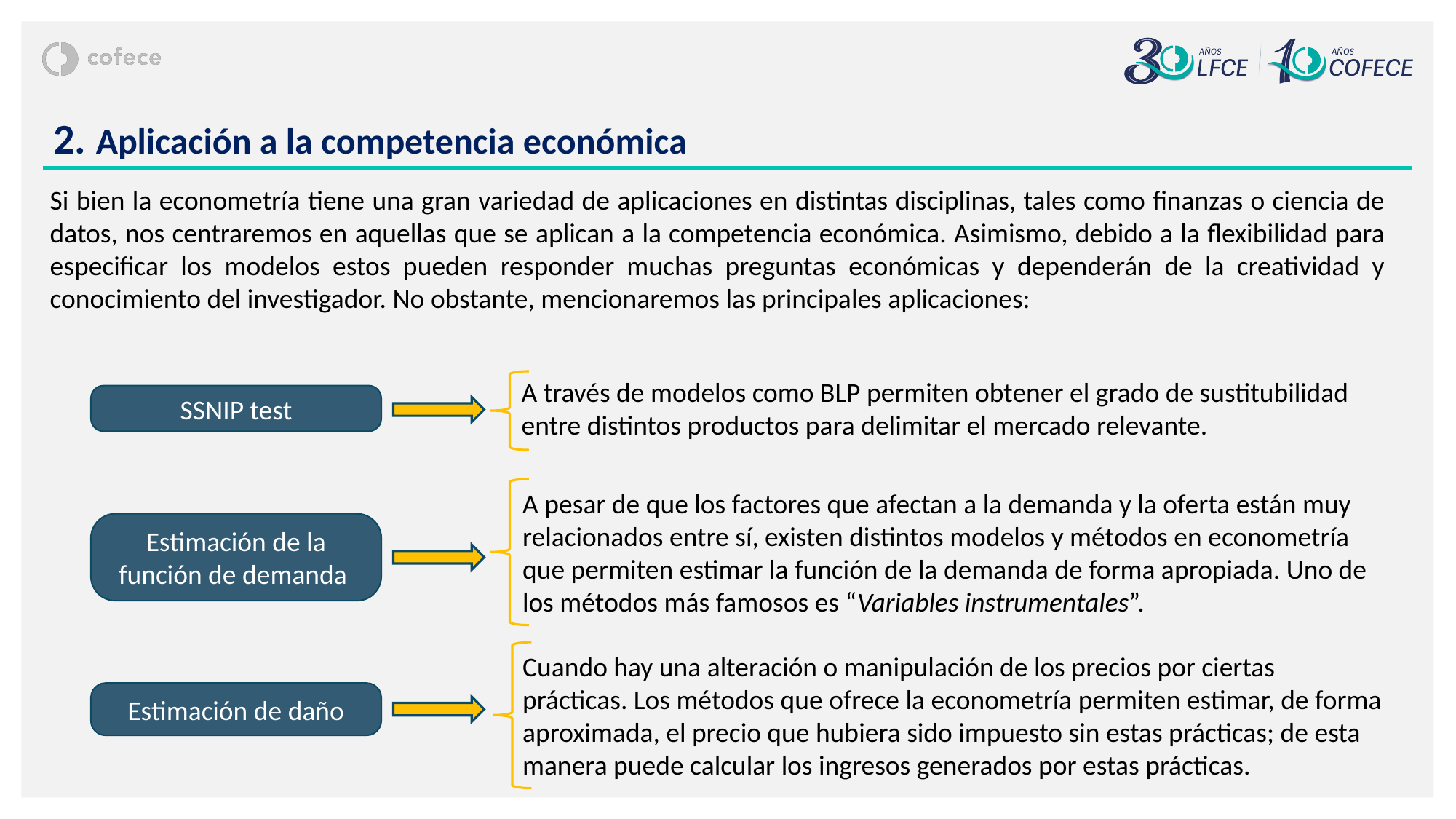

# 2. Aplicación a la competencia económica
Si bien la econometría tiene una gran variedad de aplicaciones en distintas disciplinas, tales como finanzas o ciencia de datos, nos centraremos en aquellas que se aplican a la competencia económica. Asimismo, debido a la flexibilidad para especificar los modelos estos pueden responder muchas preguntas económicas y dependerán de la creatividad y conocimiento del investigador. No obstante, mencionaremos las principales aplicaciones:
A través de modelos como BLP permiten obtener el grado de sustitubilidad entre distintos productos para delimitar el mercado relevante.

SSNIP test

A pesar de que los factores que afectan a la demanda y la oferta están muy relacionados entre sí, existen distintos modelos y métodos en econometría que permiten estimar la función de la demanda de forma apropiada. Uno de los métodos más famosos es “Variables instrumentales”.
Estimación de la función de demanda

Cuando hay una alteración o manipulación de los precios por ciertas prácticas. Los métodos que ofrece la econometría permiten estimar, de forma aproximada, el precio que hubiera sido impuesto sin estas prácticas; de esta manera puede calcular los ingresos generados por estas prácticas.

Estimación de daño